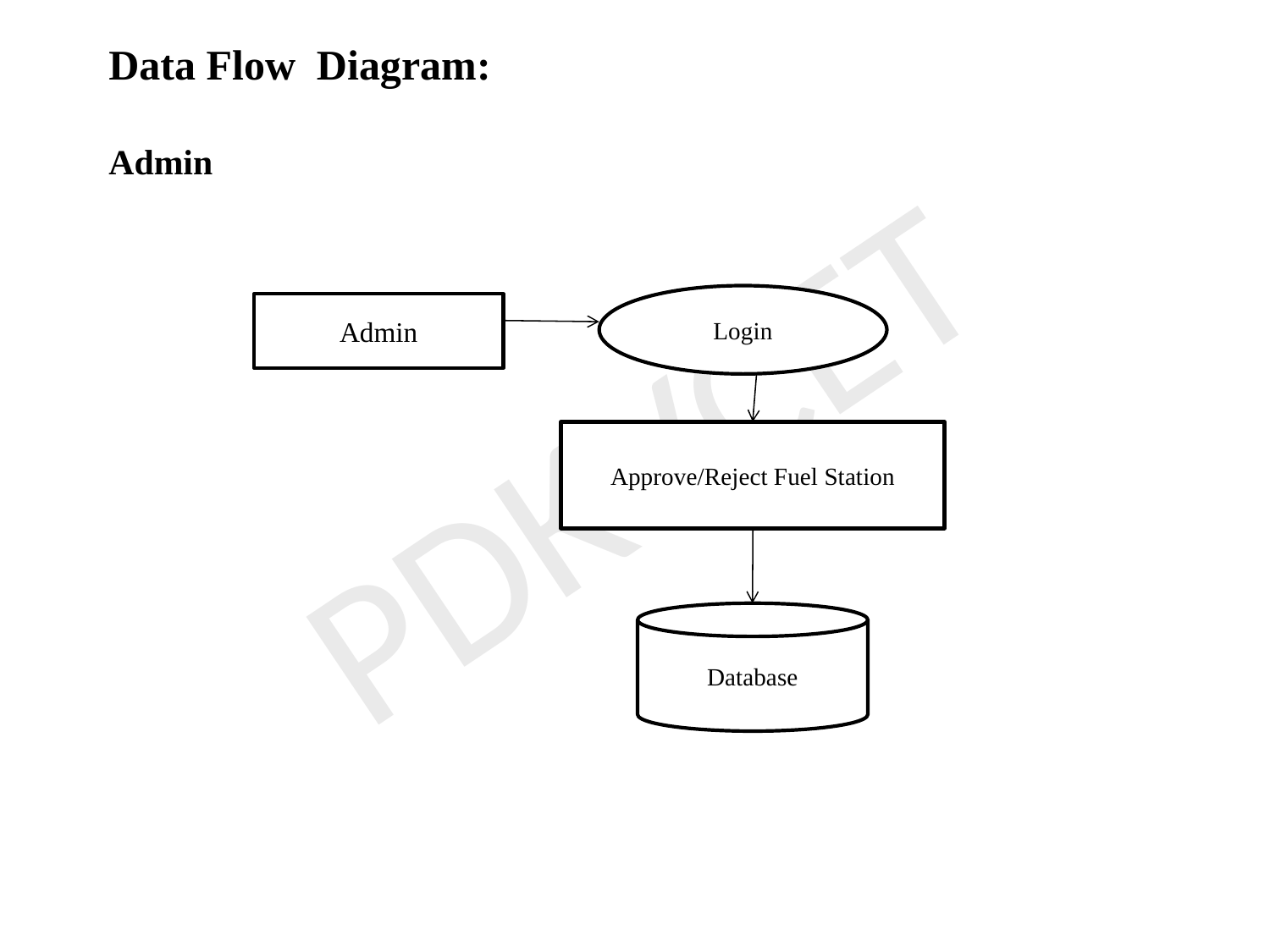

Data Flow  Diagram:

Admin
Login
Admin
Approve/Reject Fuel Station
Database
PDKVCET